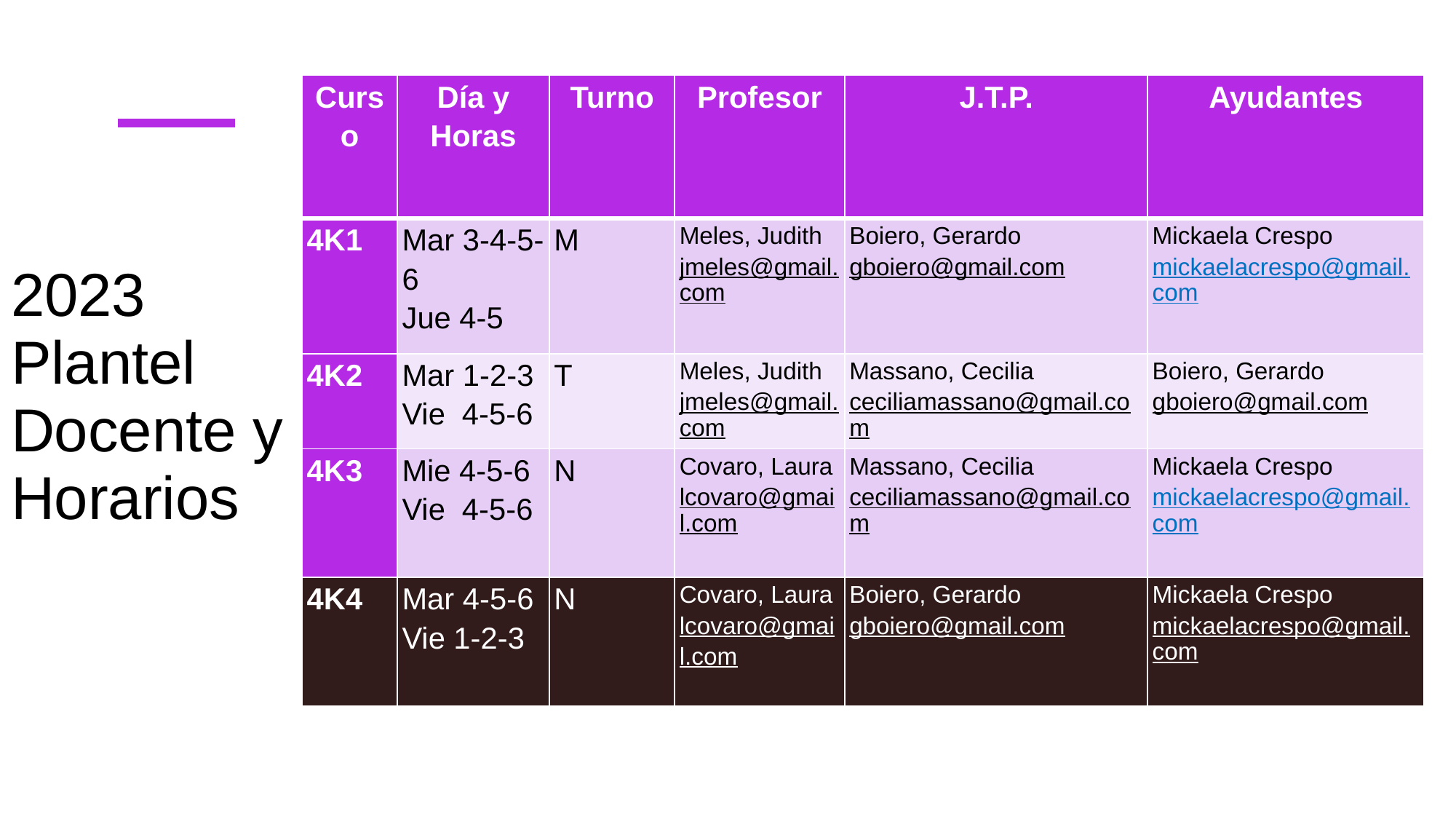

| Curso | Día y Horas | Turno | Profesor | J.T.P. | Ayudantes |
| --- | --- | --- | --- | --- | --- |
| 4K1 | Mar 3-4-5-6 Jue 4-5 | M | Meles, Judith jmeles@gmail.com | Boiero, Gerardo gboiero@gmail.com | Mickaela Crespo mickaelacrespo@gmail.com |
| 4K2 | Mar 1-2-3 Vie 4-5-6 | T | Meles, Judith jmeles@gmail.com | Massano, Cecilia ceciliamassano@gmail.com | Boiero, Gerardo gboiero@gmail.com |
| 4K3 | Mie 4-5-6 Vie 4-5-6 | N | Covaro, Laura lcovaro@gmail.com | Massano, Cecilia ceciliamassano@gmail.com | Mickaela Crespo mickaelacrespo@gmail.com |
| 4K4 | Mar 4-5-6 Vie 1-2-3 | N | Covaro, Laura lcovaro@gmail.com | Boiero, Gerardo gboiero@gmail.com | Mickaela Crespo mickaelacrespo@gmail.com |
# 2023 Plantel Docente y Horarios